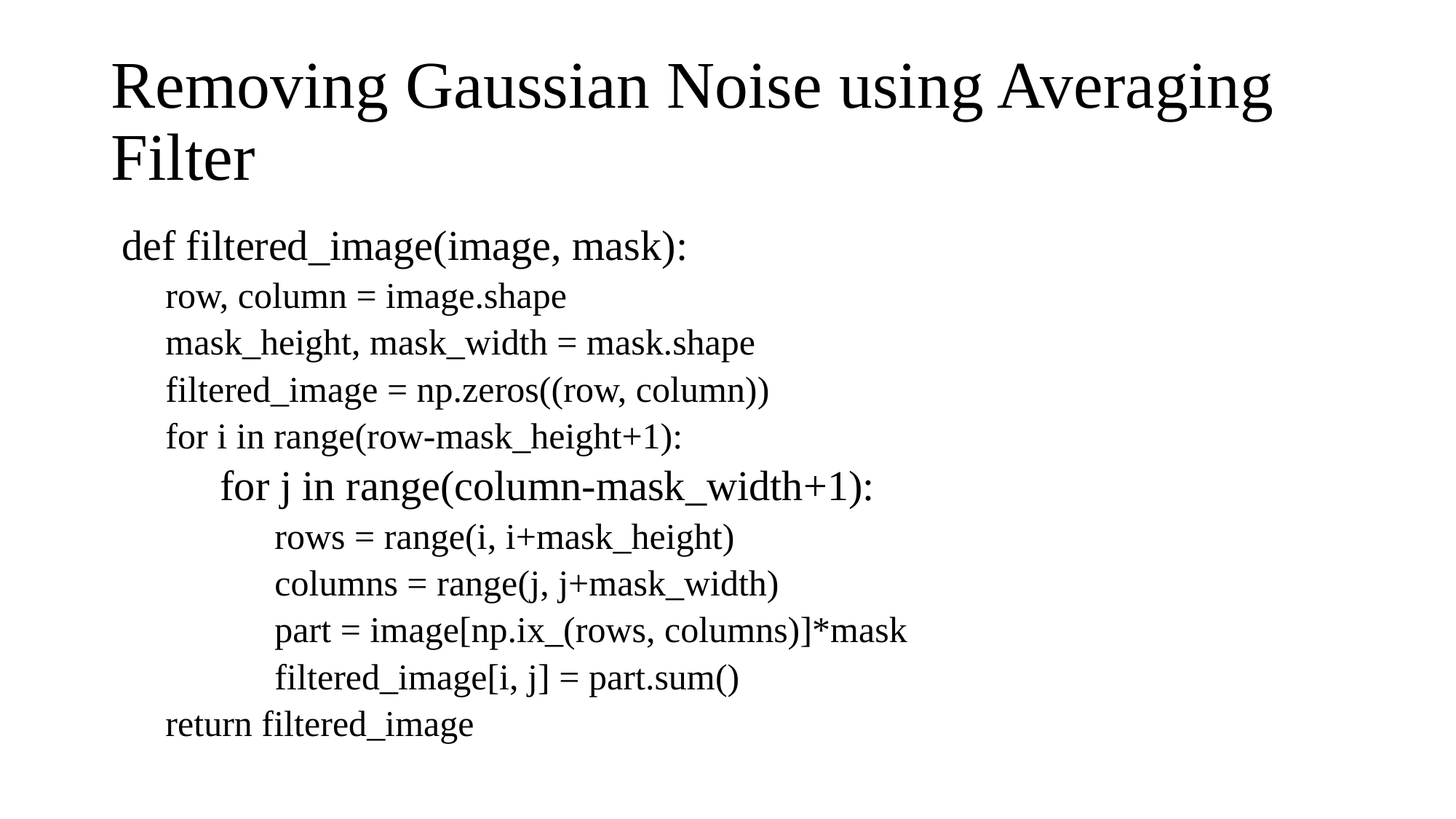

# Removing Gaussian Noise using Averaging Filter
 def filtered_image(image, mask):
row, column = image.shape
mask_height, mask_width = mask.shape
filtered_image = np.zeros((row, column))
for i in range(row-mask_height+1):
for j in range(column-mask_width+1):
rows = range(i, i+mask_height)
columns = range(j, j+mask_width)
part = image[np.ix_(rows, columns)]*mask
filtered_image[i, j] = part.sum()
return filtered_image